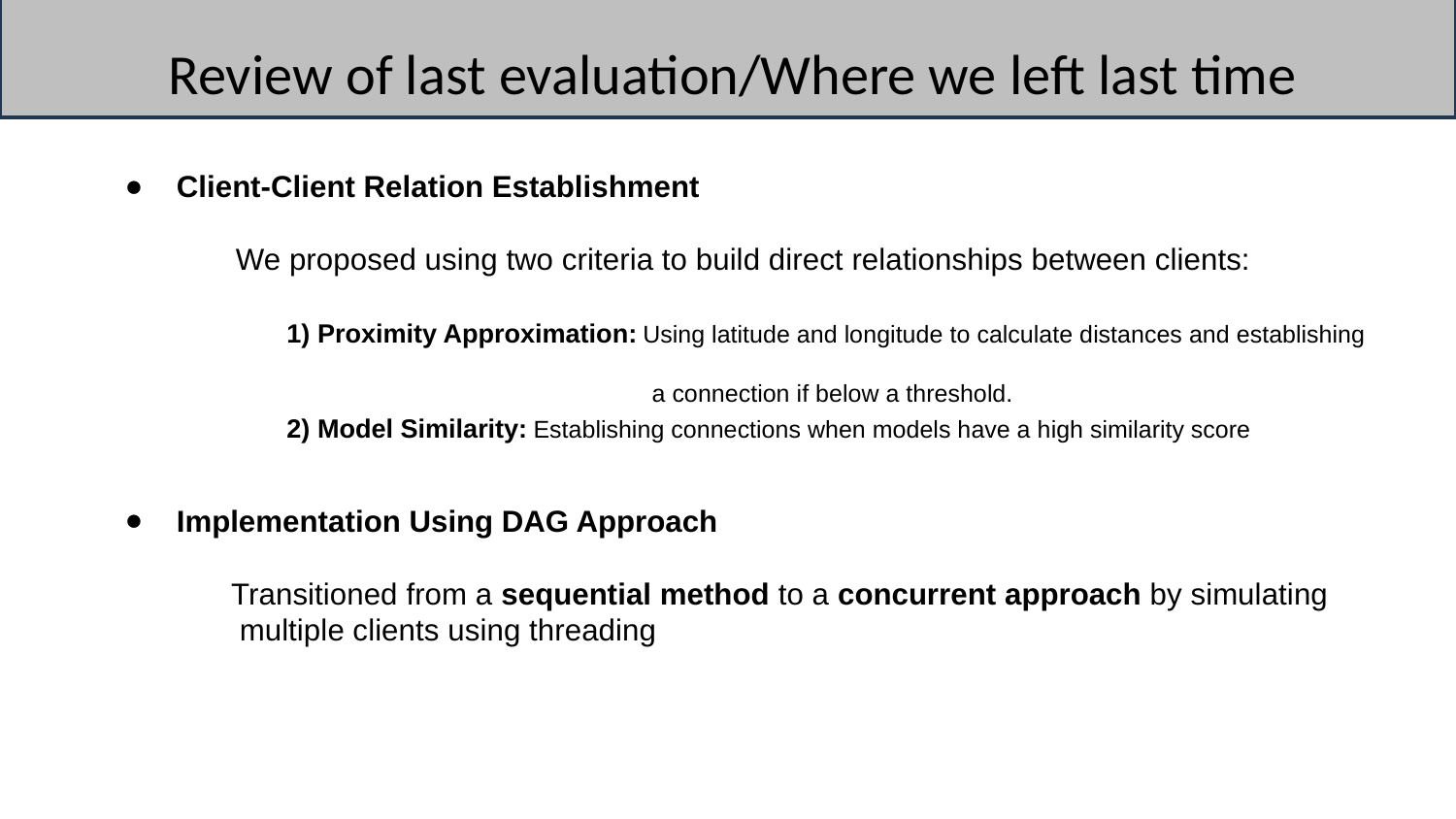

# Review of last evaluation/Where we left last time
Client-Client Relation Establishment

       We proposed using two criteria to build direct relationships between clients:

             1) Proximity Approximation: Using latitude and longitude to calculate distances and establishing
                                                                      a connection if below a threshold.
             2) Model Similarity: Establishing connections when models have a high similarity score

Implementation Using DAG Approach

               Transitioned from a sequential method to a concurrent approach by simulating
                multiple clients using threading